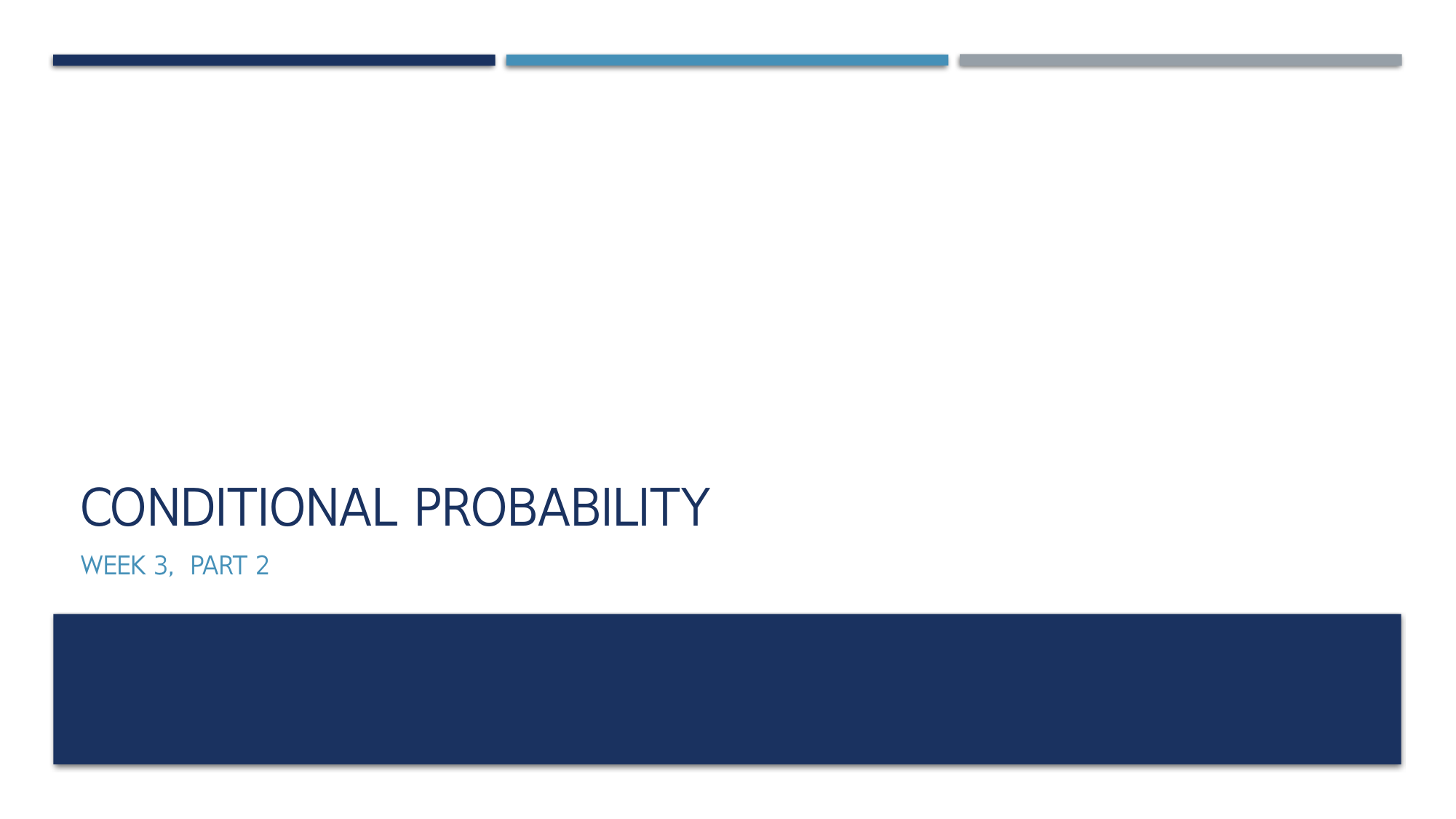

# CONDITIONAL Probability
Week 3,  Part 2